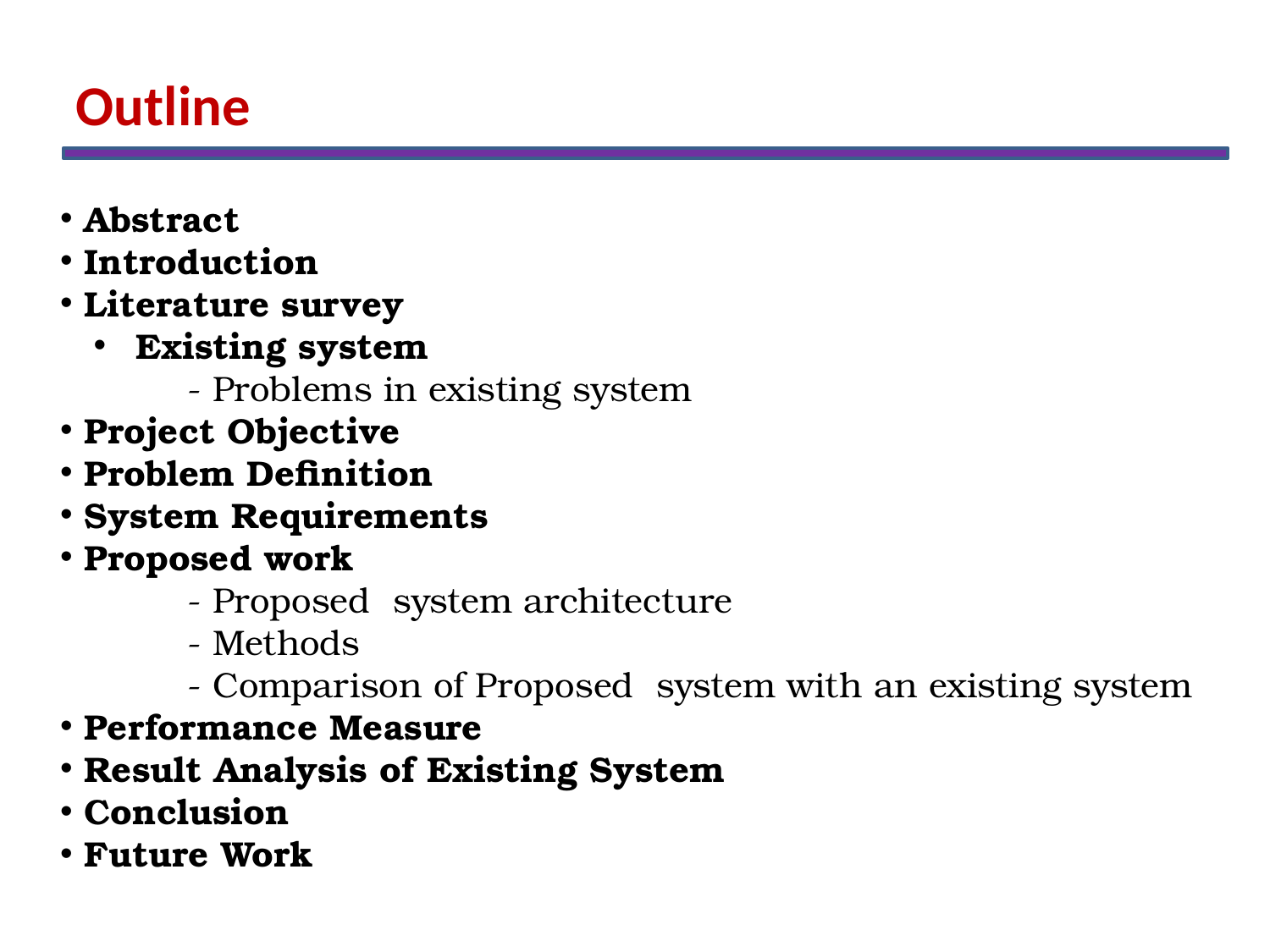

Outline

 Abstract
 Introduction
 Literature survey
 Existing system
- Problems in existing system
 Project Objective
 Problem Definition
 System Requirements
 Proposed work
	- Proposed  system architecture
	- Methods
	- Comparison of Proposed  system with an existing system
 Performance Measure
 Result Analysis of Existing System
 Conclusion
 Future Work